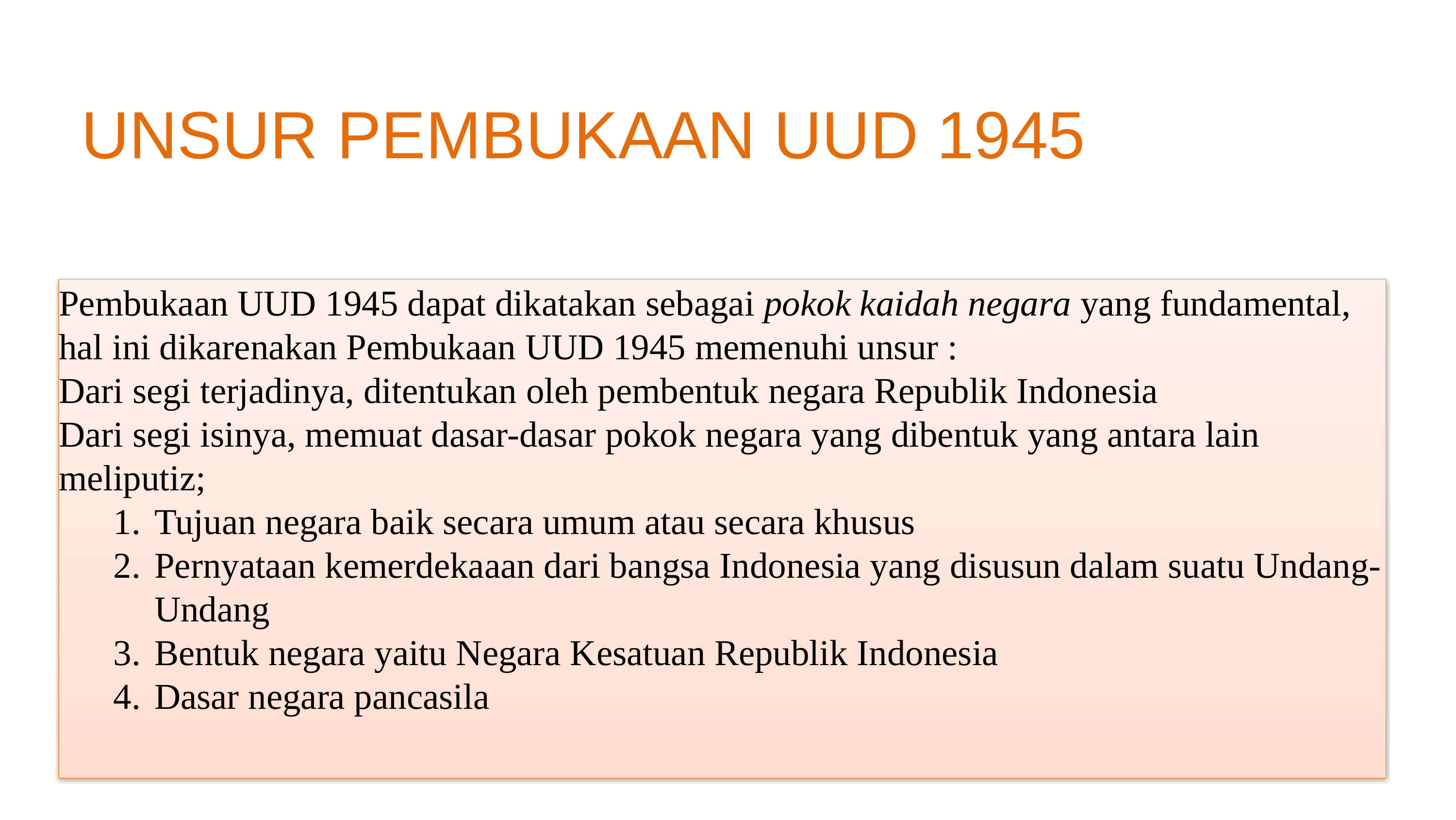

# UNSUR PEMBUKAAN UUD 1945
Pembukaan UUD 1945 dapat dikatakan sebagai pokok kaidah negara yang fundamental, hal ini dikarenakan Pembukaan UUD 1945 memenuhi unsur :
Dari segi terjadinya, ditentukan oleh pembentuk negara Republik Indonesia
Dari segi isinya, memuat dasar-dasar pokok negara yang dibentuk yang antara lain meliputiz;
Tujuan negara baik secara umum atau secara khusus
Pernyataan kemerdekaaan dari bangsa Indonesia yang disusun dalam suatu Undang-Undang
Bentuk negara yaitu Negara Kesatuan Republik Indonesia
Dasar negara pancasila